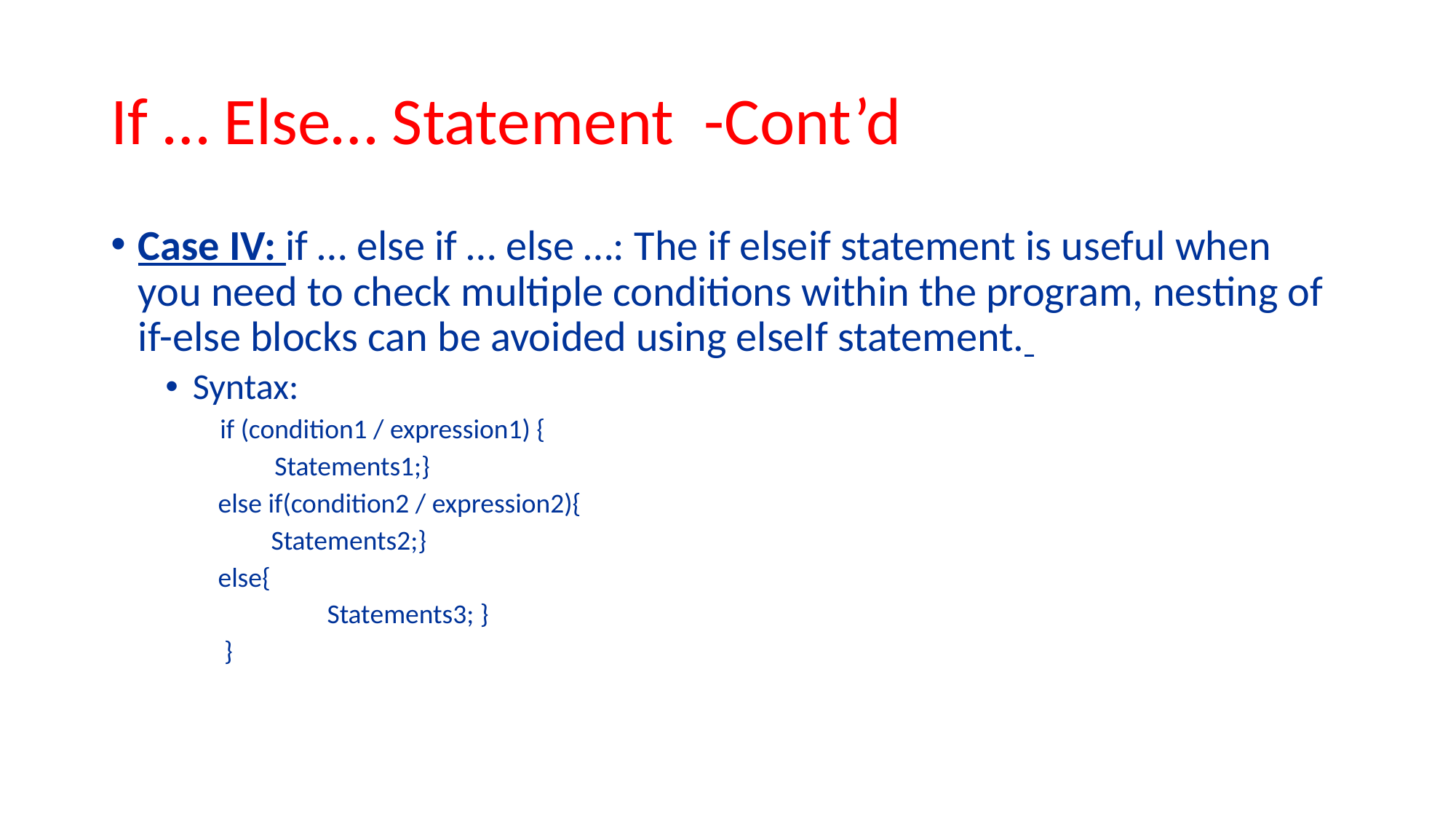

# If … Else… Statement  -Cont’d
Case IV: if … else if … else …: The if elseif statement is useful when you need to check multiple conditions within the program, nesting of if-else blocks can be avoided using elseIf statement.
Syntax:
if (condition1 / expression1) {
Statements1;}
else if(condition2 / expression2){
Statements2;}
else{
	Statements3; }
 }